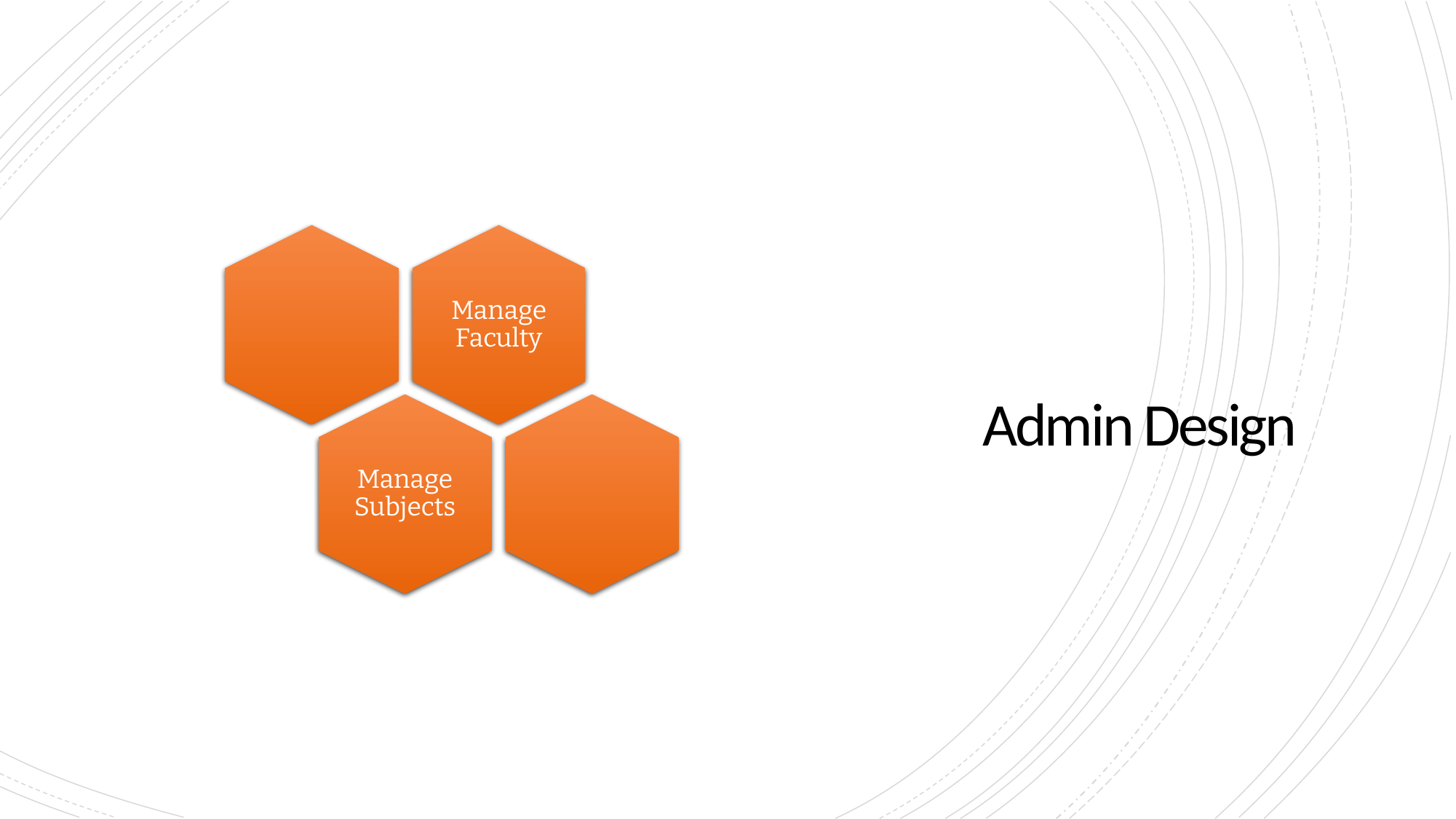

Manage Faculty

Manage Subjects

# Admin Design